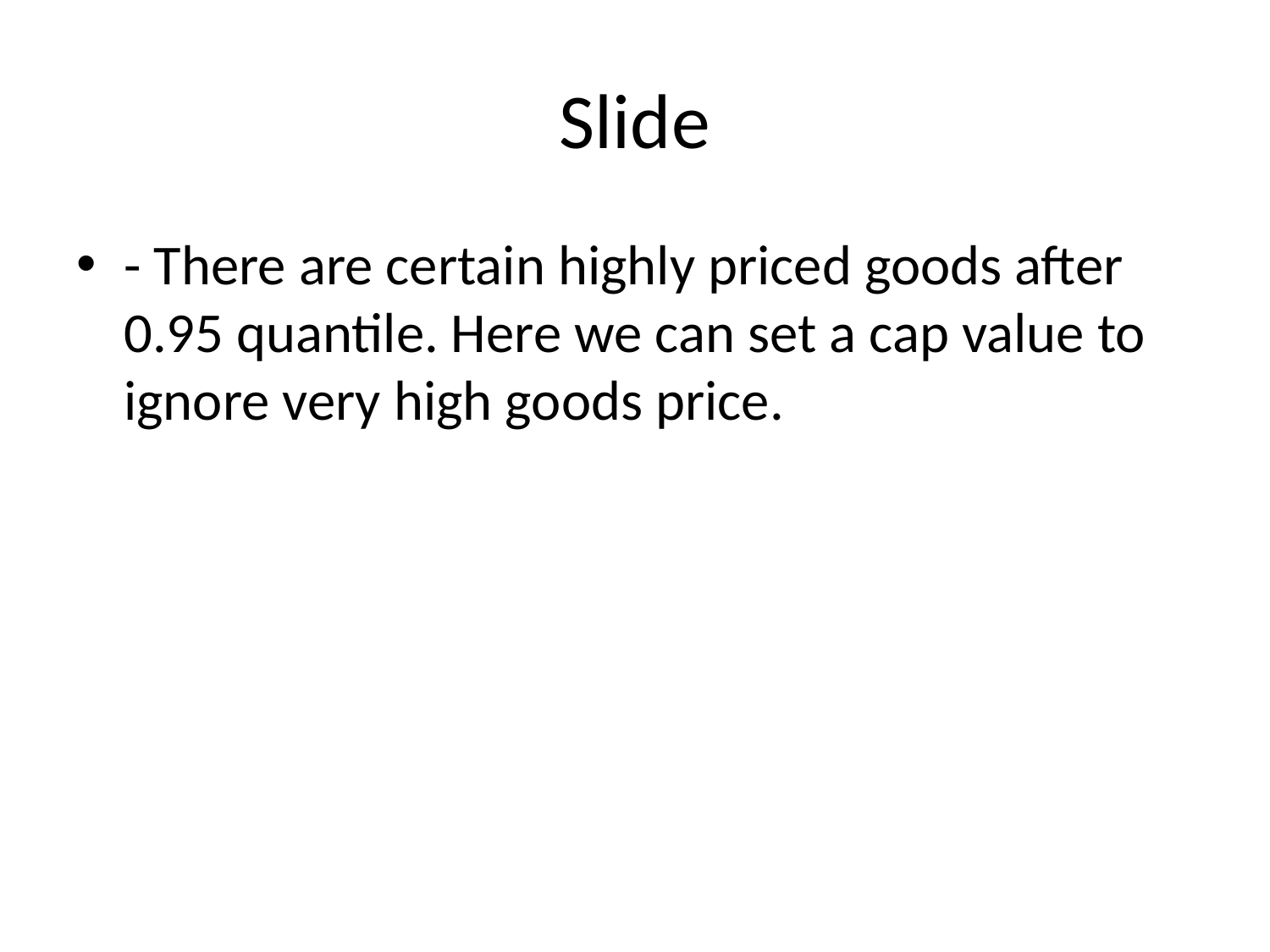

# Slide
- There are certain highly priced goods after 0.95 quantile. Here we can set a cap value to ignore very high goods price.